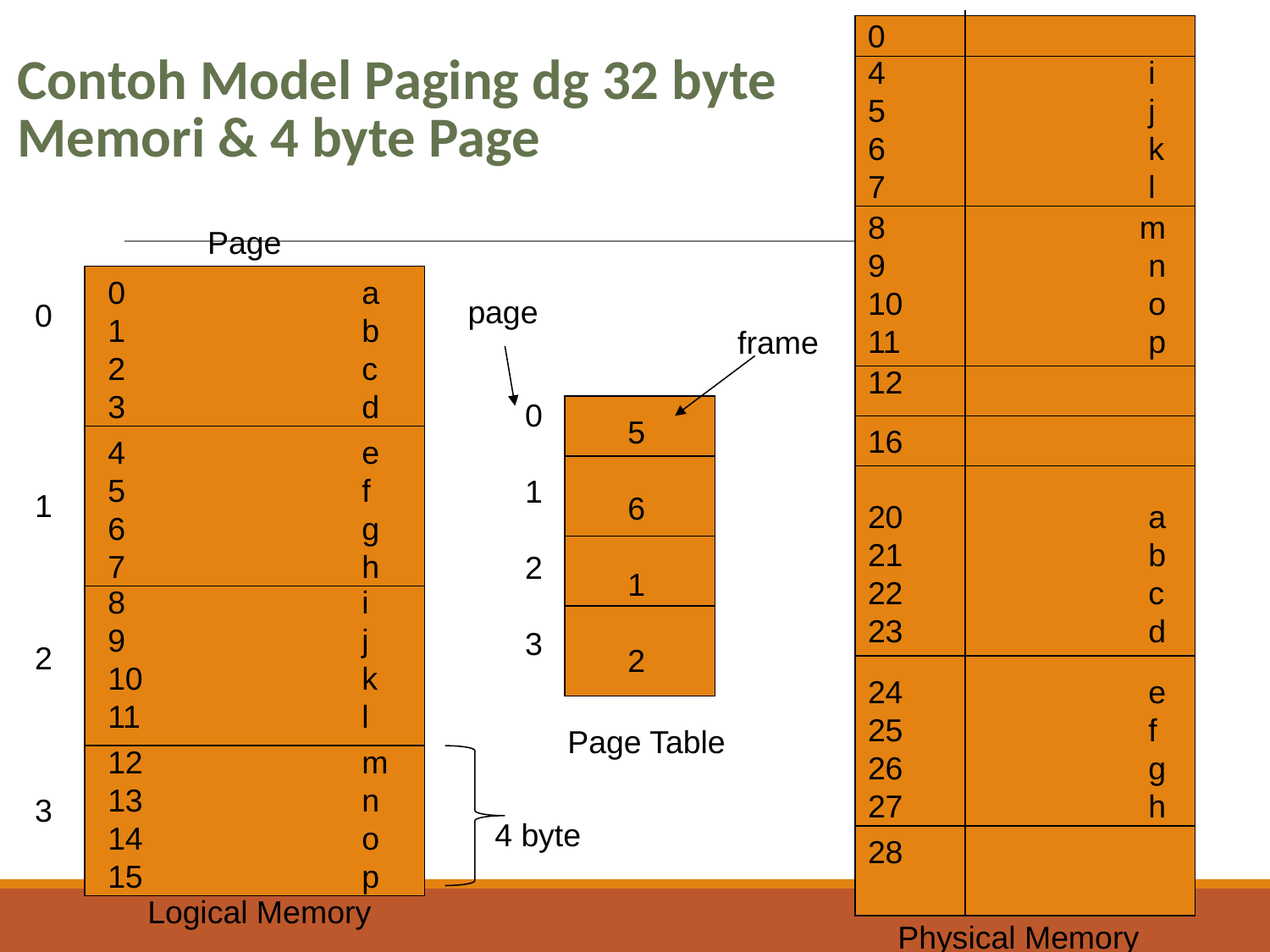

0

4 		   i
5 		   j
6 		   k
7 		   l
8		  m
9 		   n
10 		   o
11 		   p
Page

0 		a
1 		b
2 		c
3 		d
page
0

1

2

3
frame
12
0

1

2

3

5

6

1

2
16
4 		e
5 		f
6 		g
7 		h
20 		   a
21 		   b
22 		   c
23 		   d
8		i
9 		j
10 		k
11 		l
24 		   e
25 		   f
26 		   g
27 		   h
Page Table
12 		m
13 		n
14 		o
15 		p

4 byte
28
Logical Memory
Physical Memory
# Contoh Model Paging dg 32 byte Memori & 4 byte Page